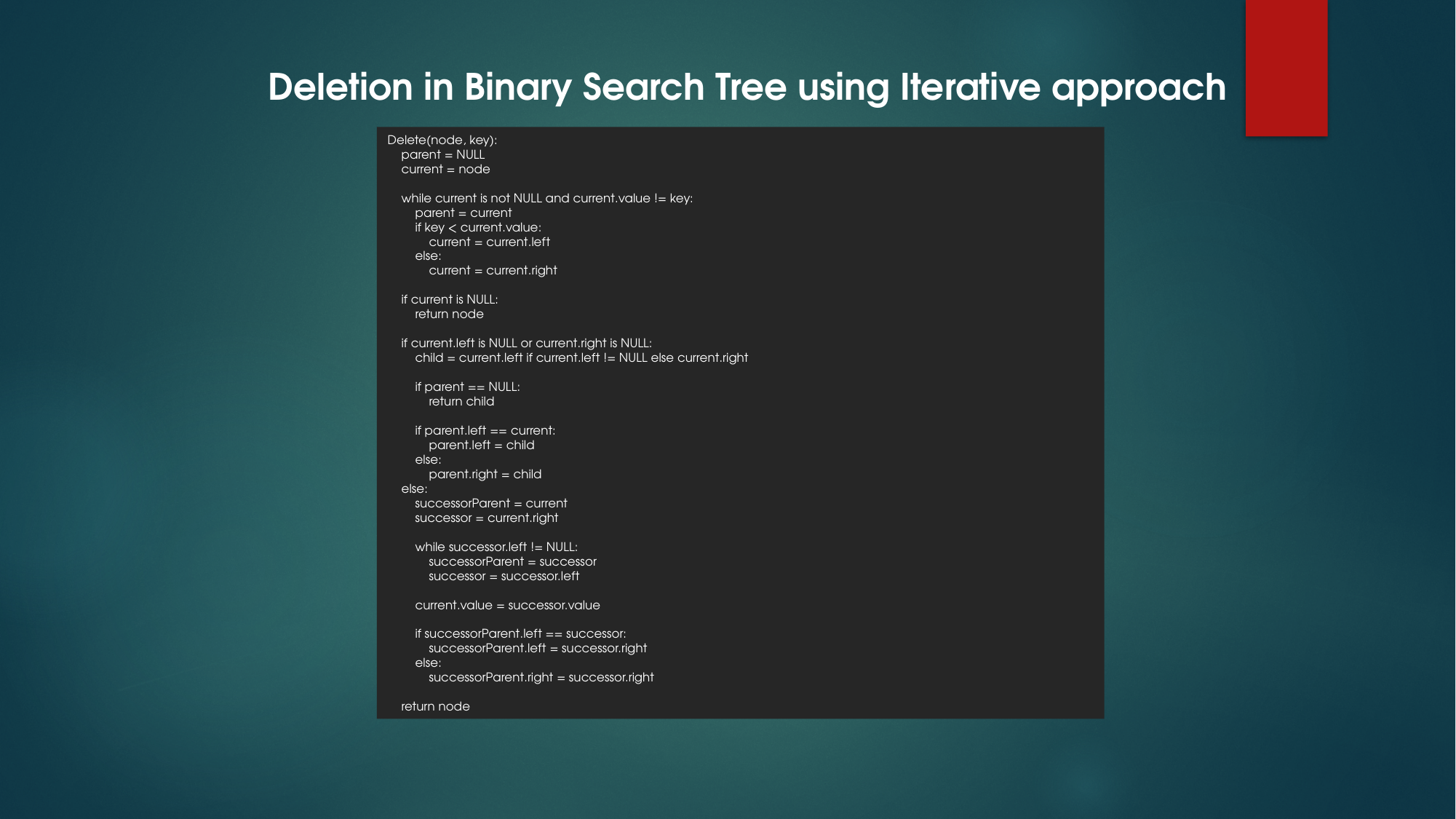

Deletion in Binary Search Tree using Iterative approach
Delete(node, key):
    parent = NULL
    current = node

    while current is not NULL and current.value != key:
        parent = current
        if key < current.value:
            current = current.left
        else:
            current = current.right

    if current is NULL:
        return node

    if current.left is NULL or current.right is NULL:
        child = current.left if current.left != NULL else current.right

        if parent == NULL:
            return child

        if parent.left == current:
            parent.left = child
        else:
            parent.right = child
    else:
        successorParent = current
        successor = current.right

        while successor.left != NULL:
            successorParent = successor
            successor = successor.left

        current.value = successor.value

        if successorParent.left == successor:
            successorParent.left = successor.right
        else:
            successorParent.right = successor.right

    return node